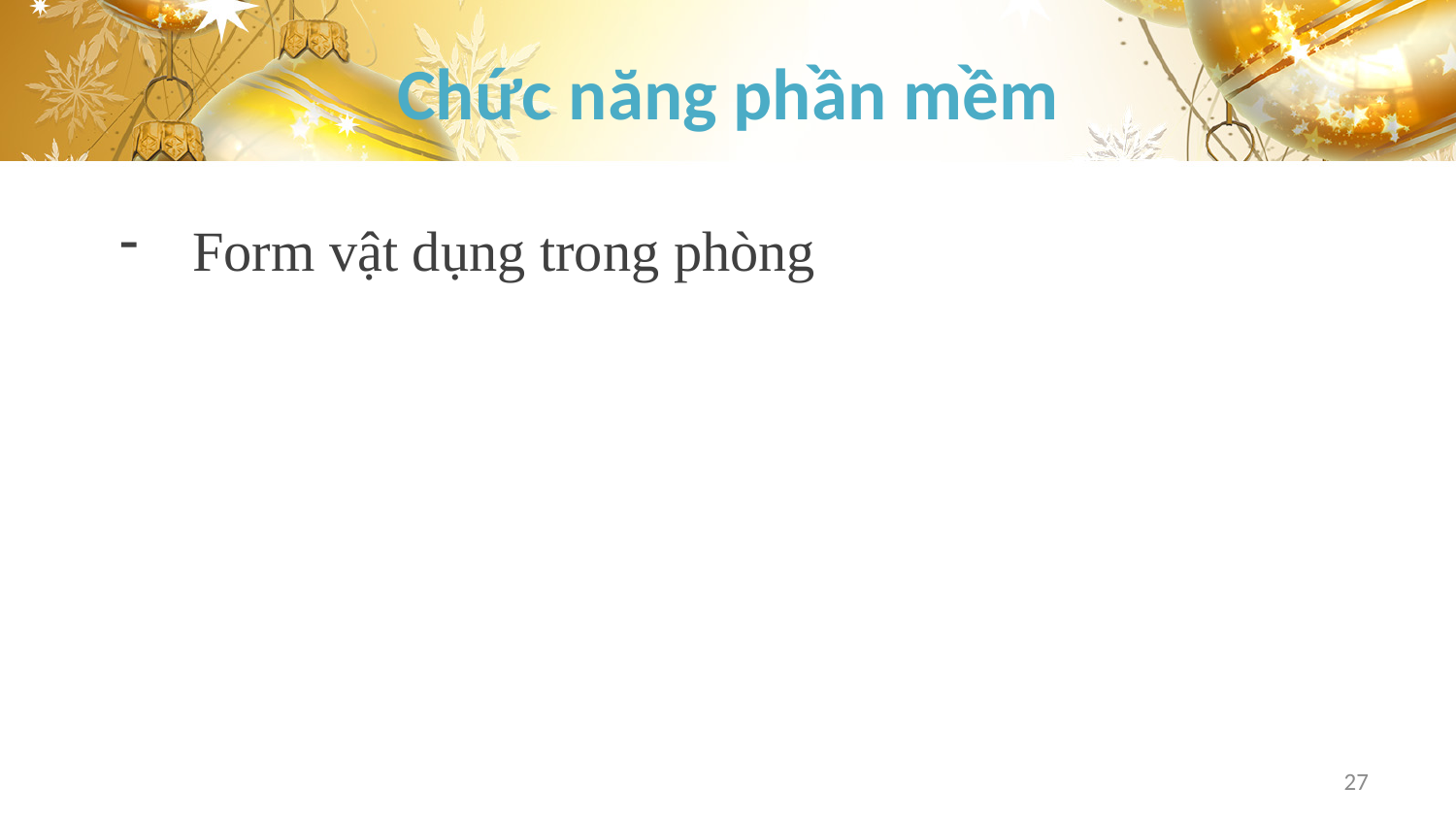

# Chức năng phần mềm
Form vật dụng trong phòng
27